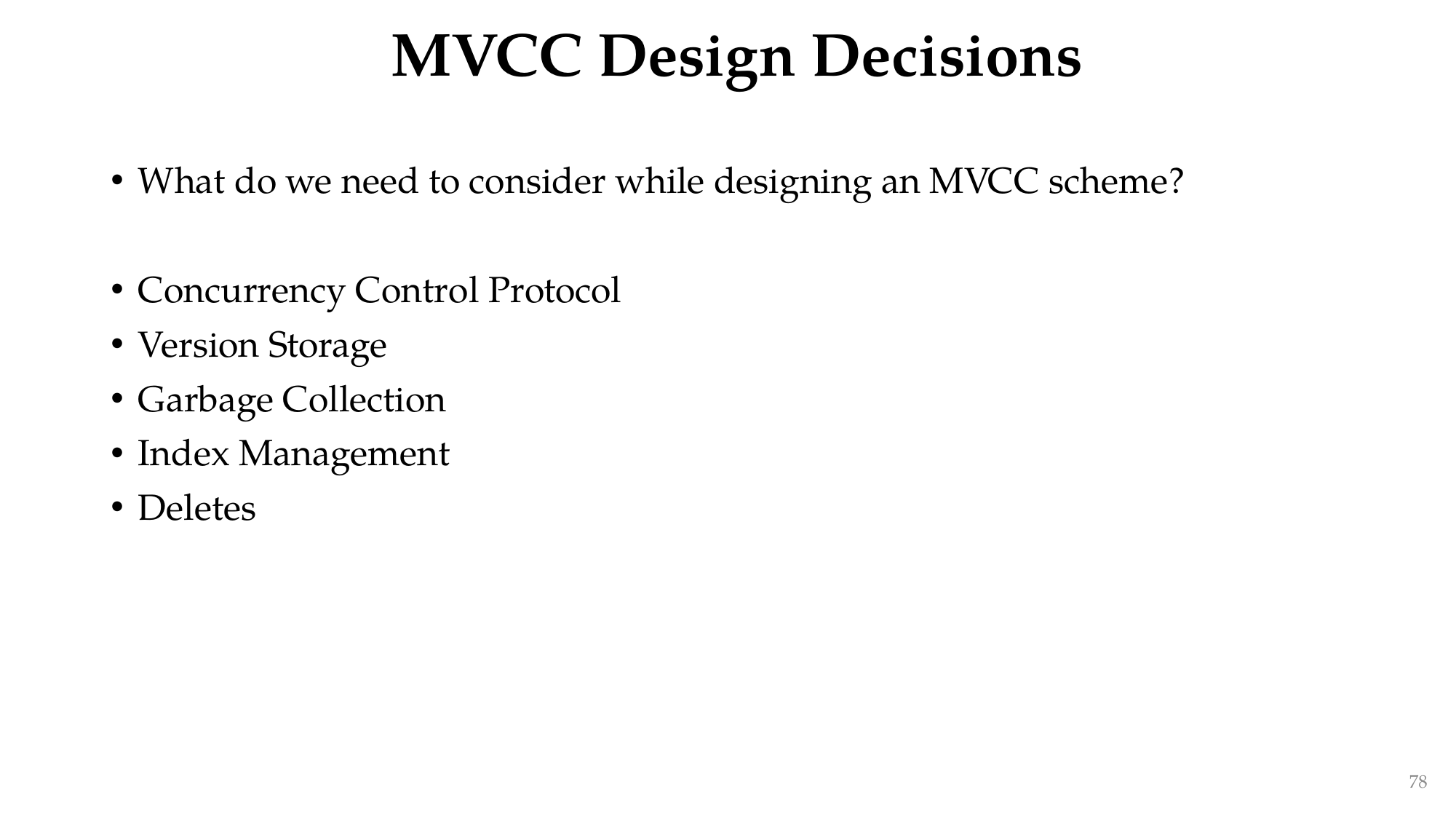

# MVCC Design Decisions
What do we need to consider while designing an MVCC scheme?

Concurrency Control Protocol
Version Storage
Garbage Collection
Index Management
Deletes
78